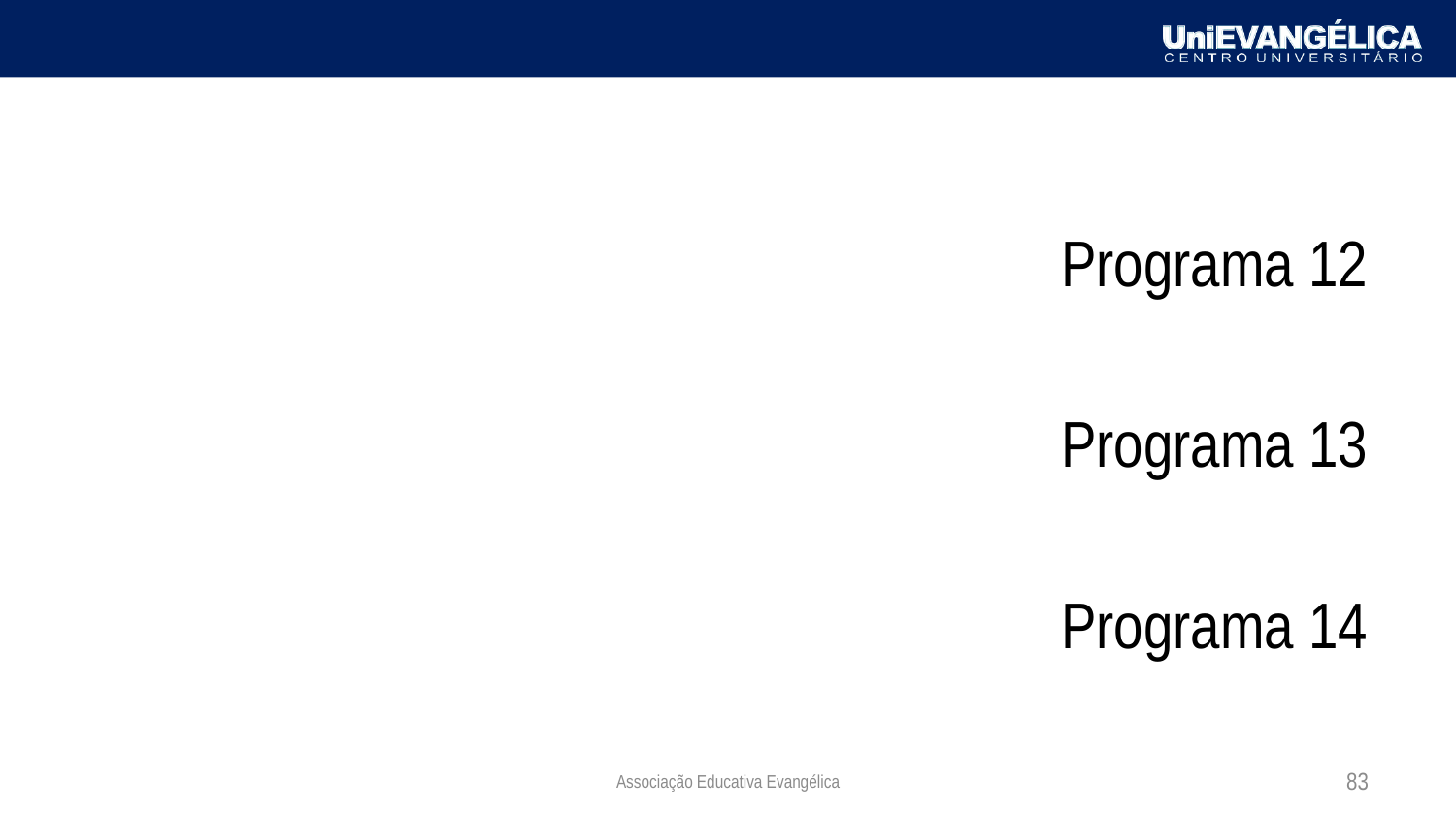

Programa 12

Programa 13

Programa 14
Associação Educativa Evangélica
83